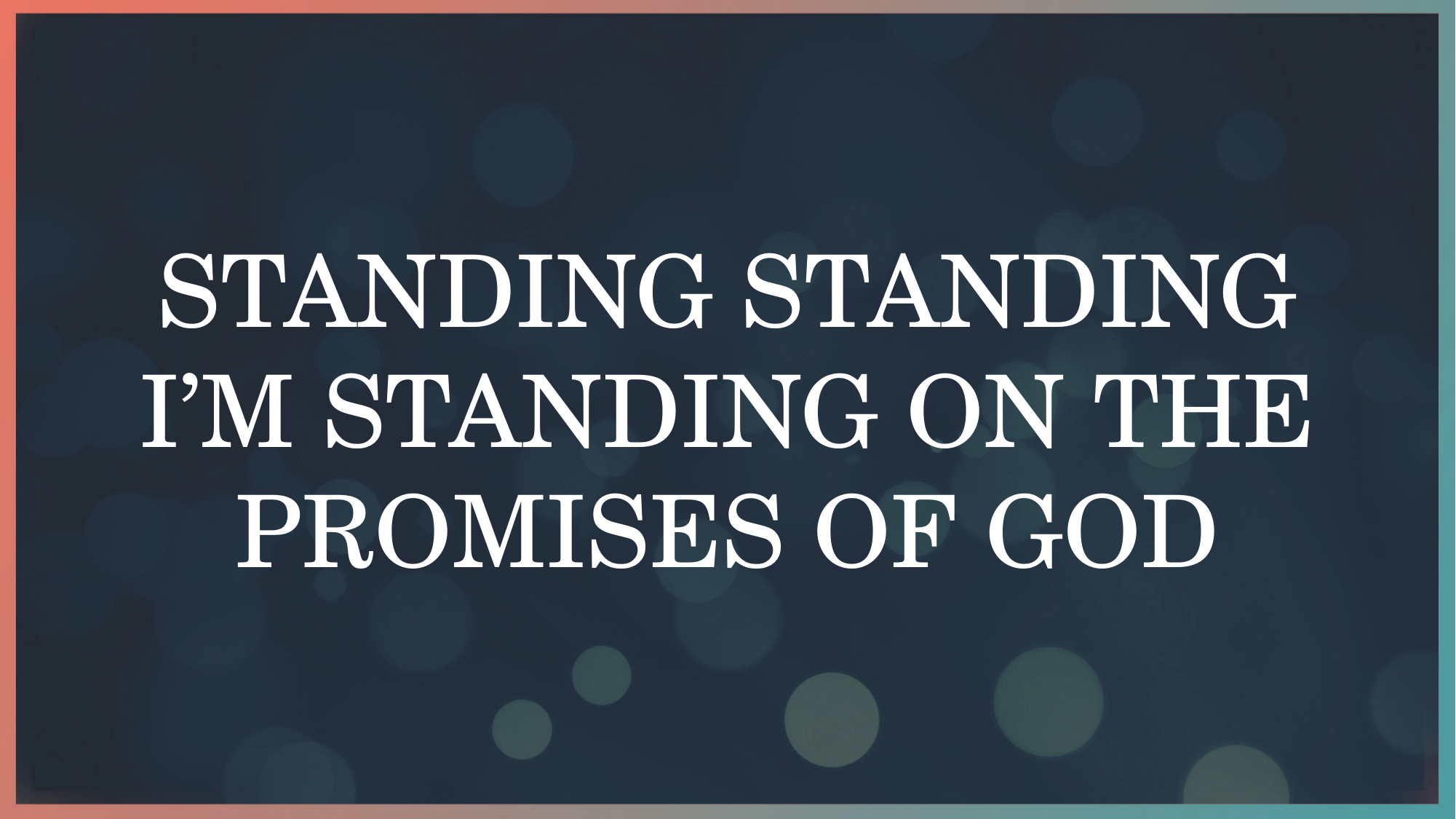

STANDING STANDING
I’M STANDING ON THE PROMISES OF GOD